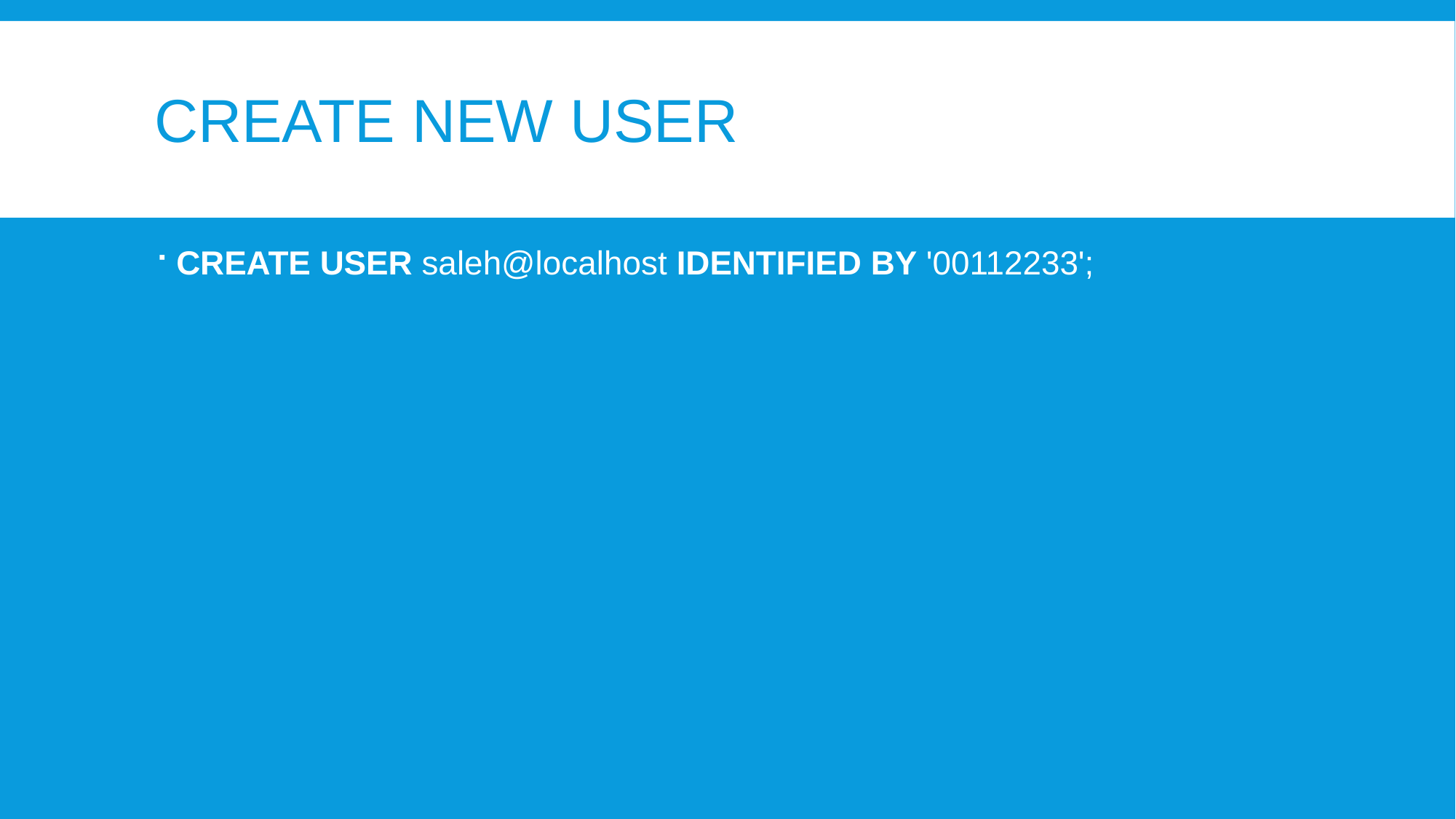

# Create new User
CREATE USER saleh@localhost IDENTIFIED BY '00112233';